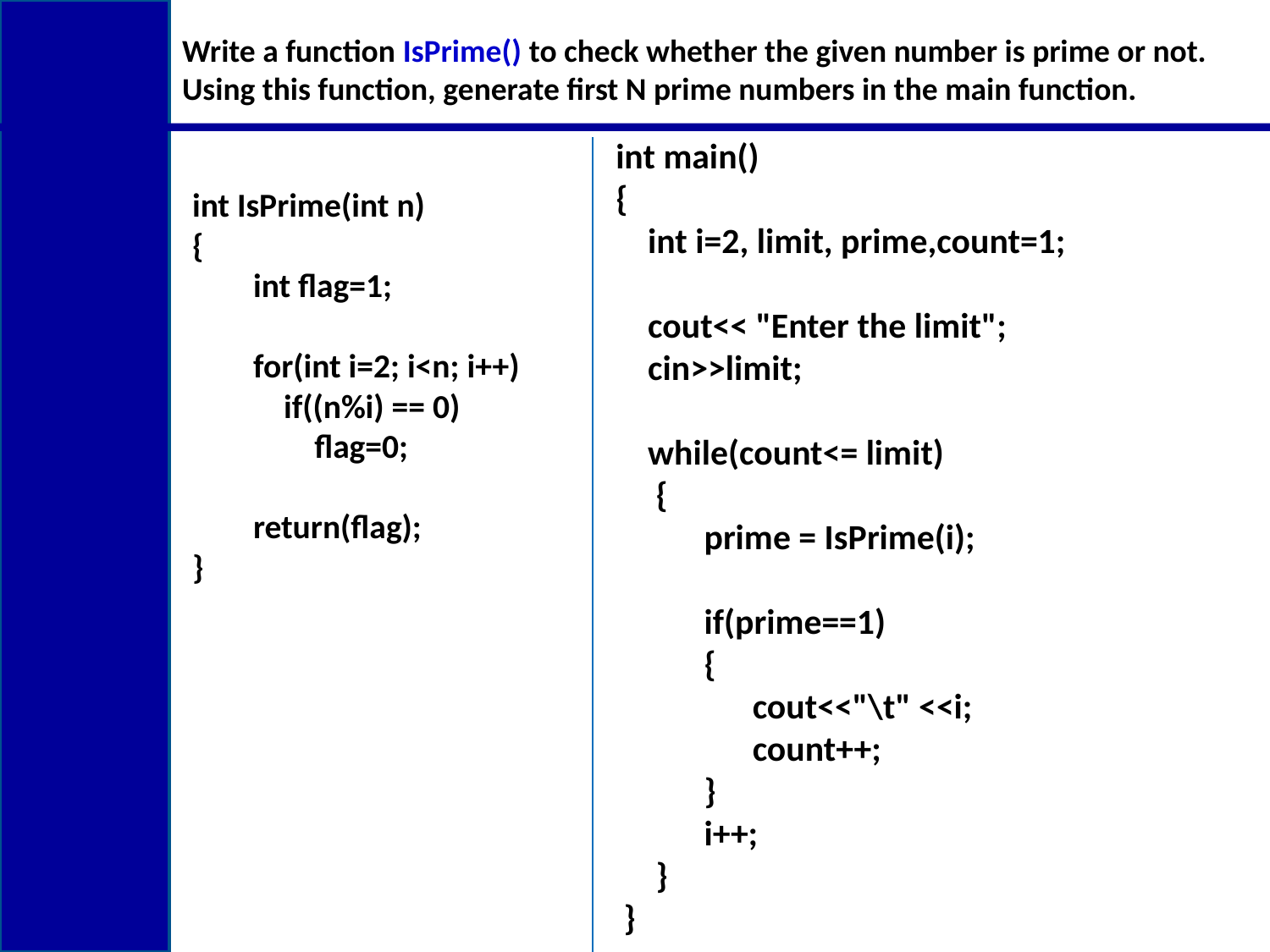

# Write a function IsPrime() to check whether the given number is prime or not. Using this function, generate first N prime numbers in the main function.
int main()
{
    int i=2, limit, prime,count=1;

    cout<< "Enter the limit";
    cin>>limit;

    while(count<= limit)
     {
           prime = IsPrime(i);

           if(prime==1)
           {
                 cout<<"\t" <<i;
                 count++;
           }
           i++;
     }
 }

int IsPrime(int n)
{
        int flag=1;

        for(int i=2; i<n; i++)
            if((n%i) == 0)
                flag=0;

        return(flag);
}